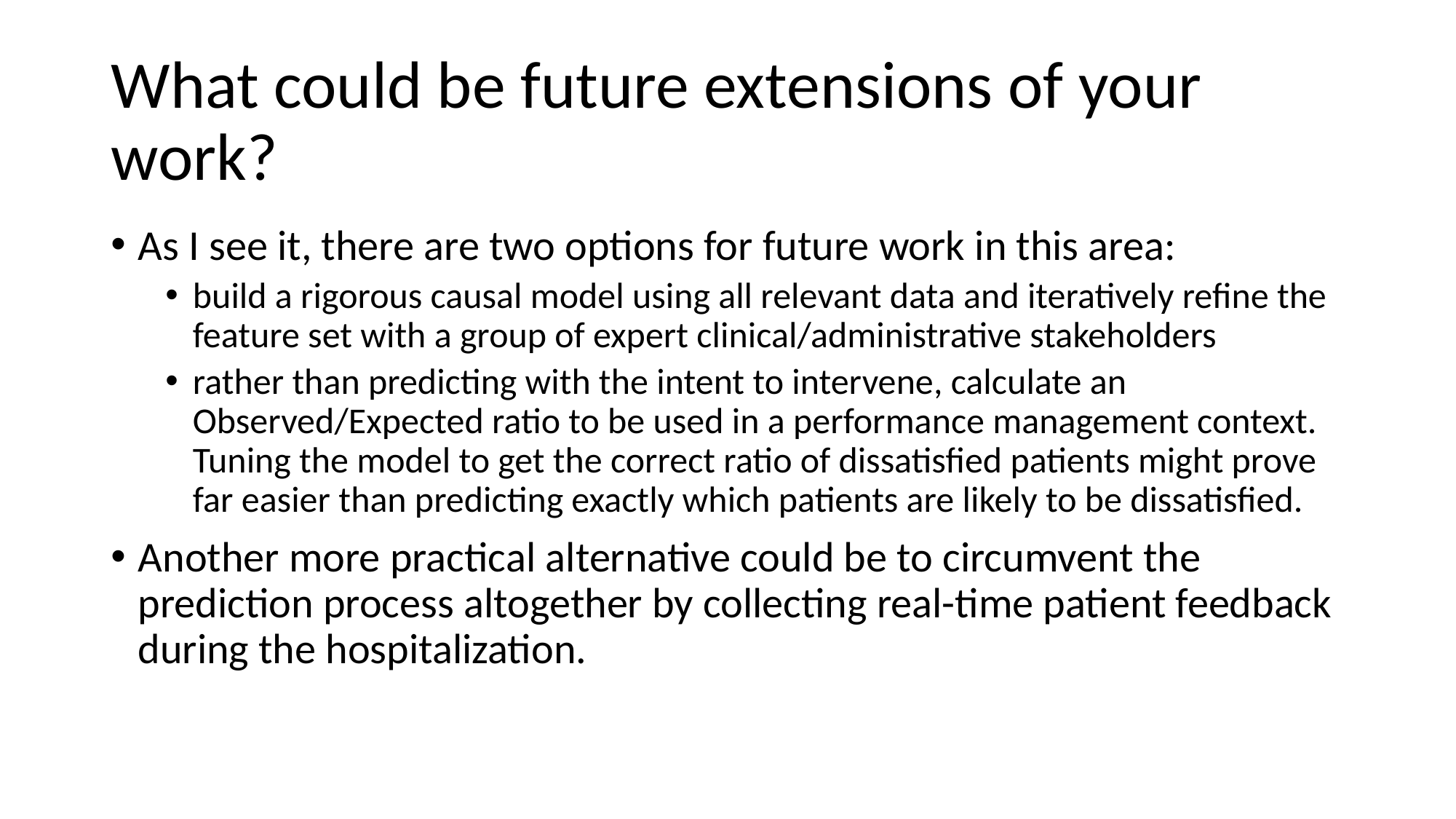

# What could be future extensions of your work?
As I see it, there are two options for future work in this area:
build a rigorous causal model using all relevant data and iteratively refine the feature set with a group of expert clinical/administrative stakeholders
rather than predicting with the intent to intervene, calculate an Observed/Expected ratio to be used in a performance management context. Tuning the model to get the correct ratio of dissatisfied patients might prove far easier than predicting exactly which patients are likely to be dissatisfied.
Another more practical alternative could be to circumvent the prediction process altogether by collecting real-time patient feedback during the hospitalization.